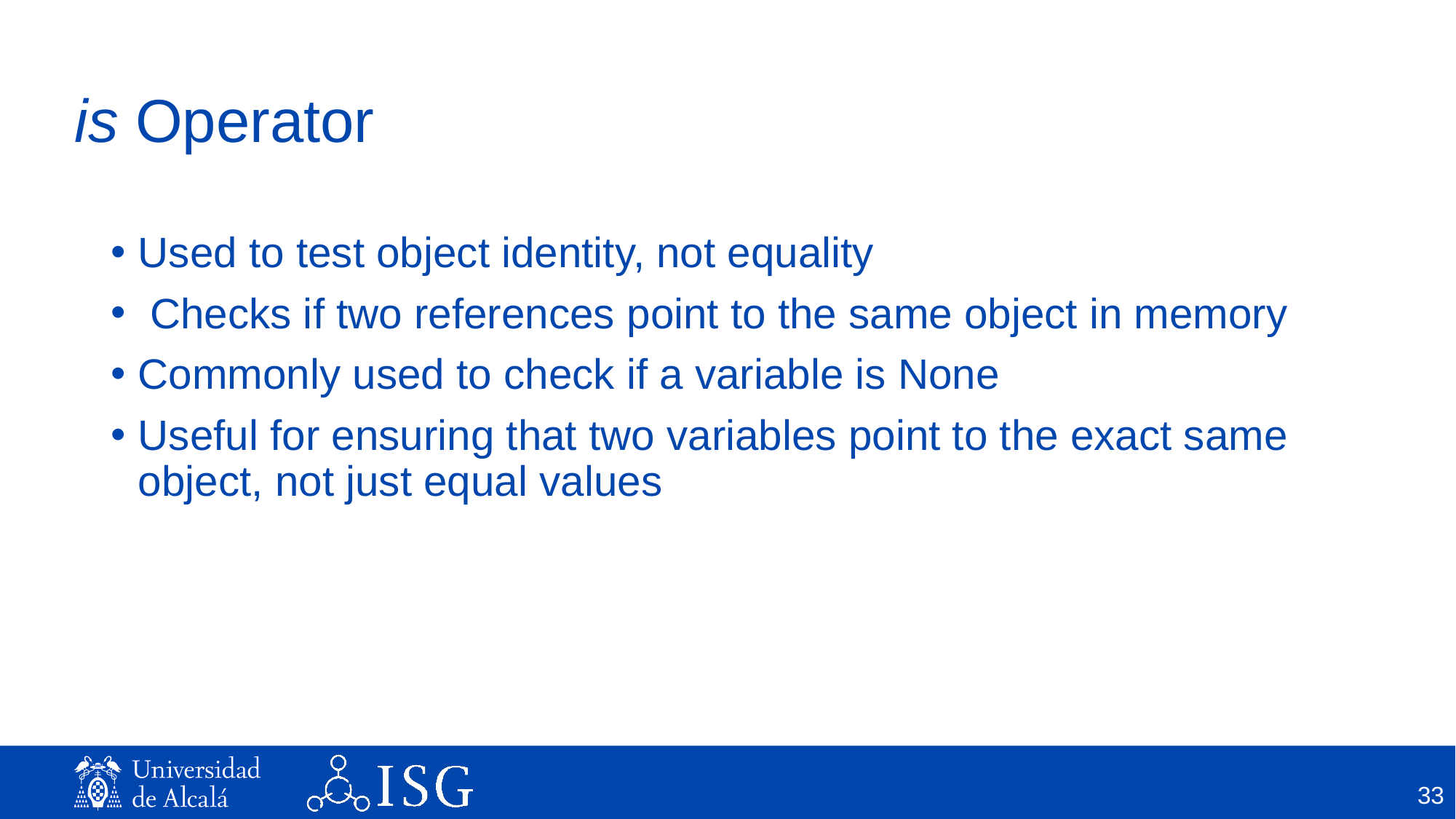

# is Operator
Used to test object identity, not equality
 Checks if two references point to the same object in memory
Commonly used to check if a variable is None
Useful for ensuring that two variables point to the exact same object, not just equal values